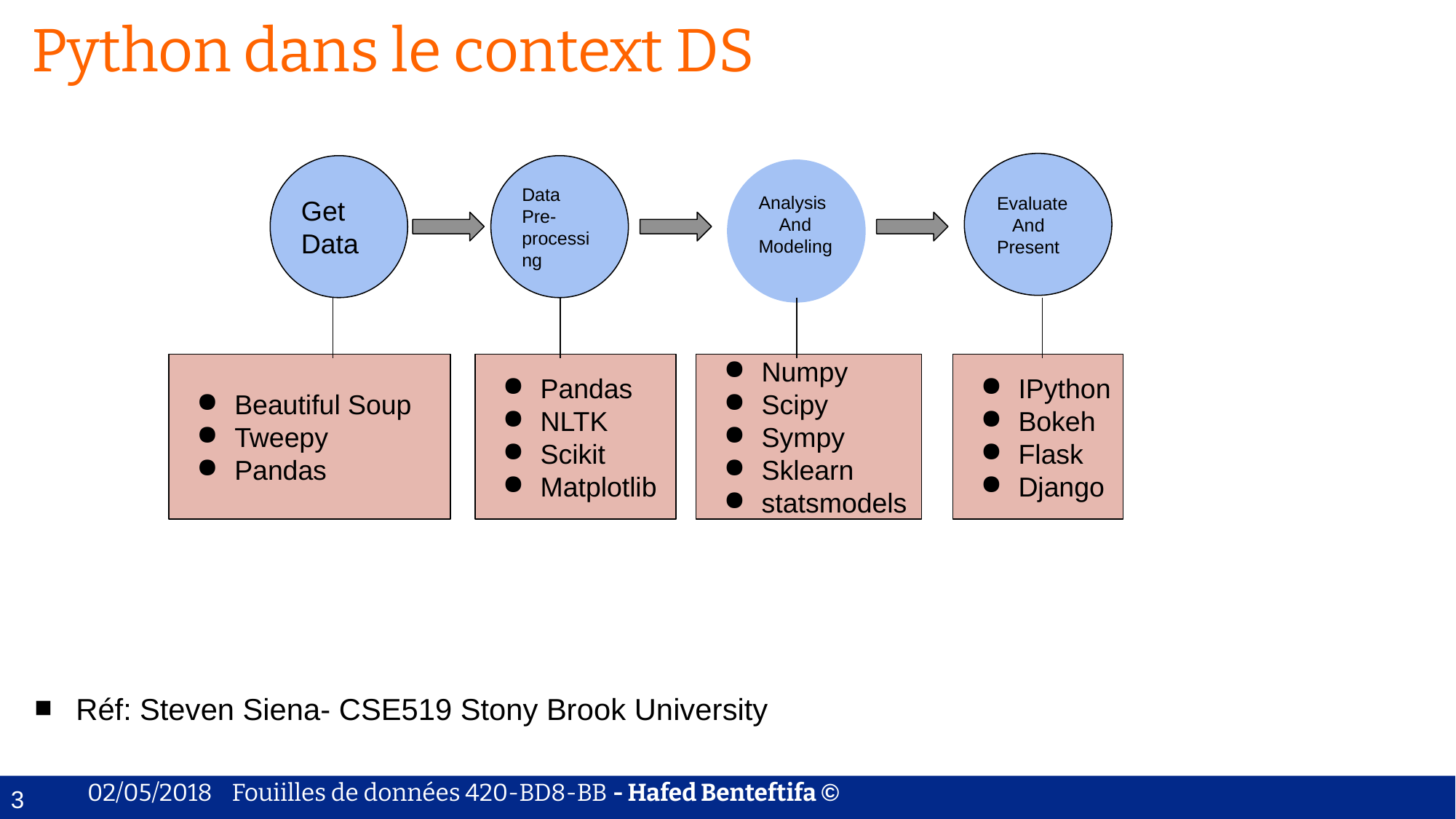

# Python dans le context DS

Evaluate
   And
Present

Get Data
Data Pre-processing
Analysis
    And
Modeling

Beautiful Soup
Tweepy
Pandas
Pandas
NLTK
Scikit
Matplotlib
Numpy
Scipy
Sympy
Sklearn
statsmodels
IPython
Bokeh
Flask
Django
Réf: Steven Siena- CSE519 Stony Brook University